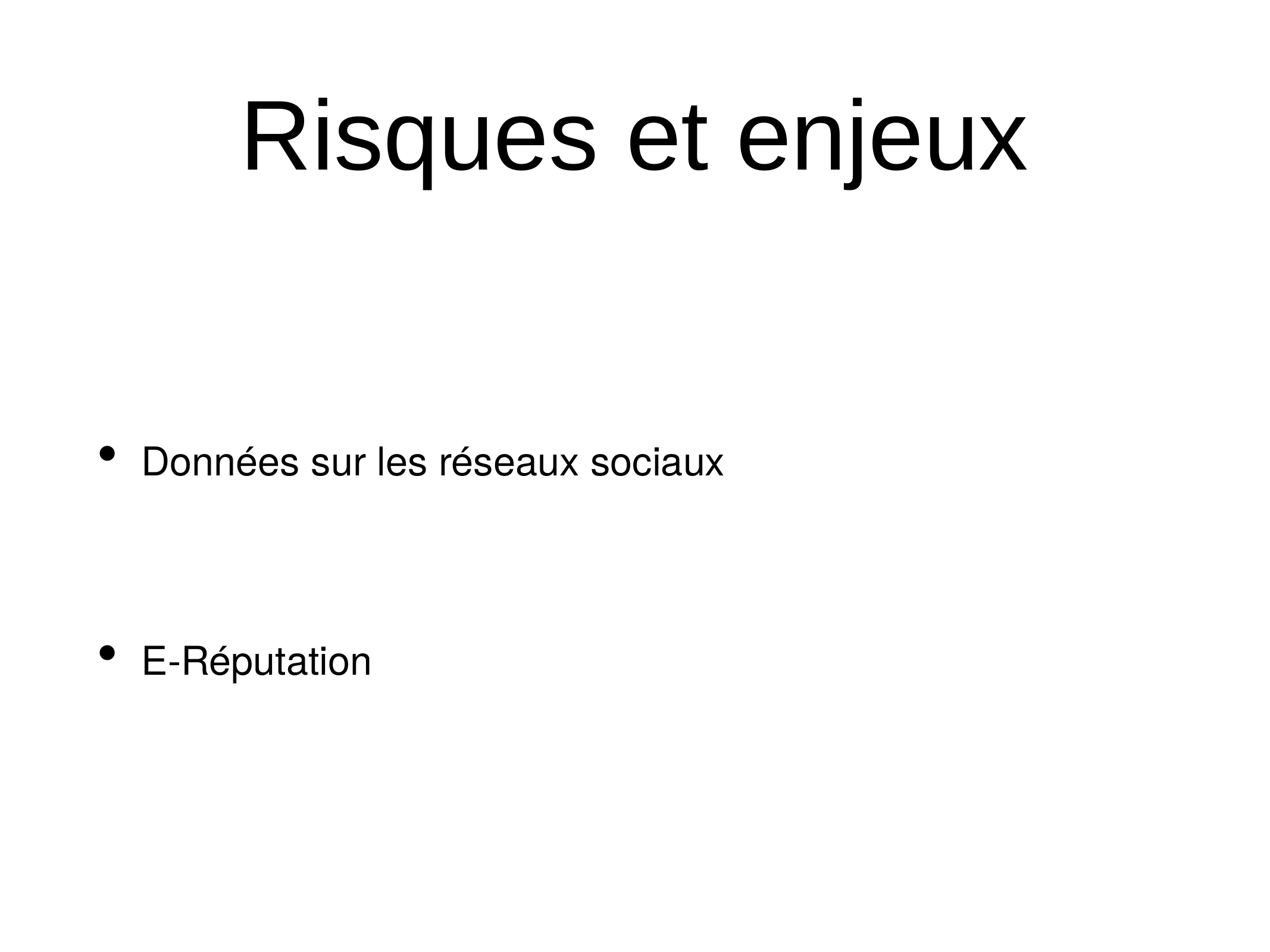

# Risques et enjeux
Données sur les réseaux sociaux

E-Réputation